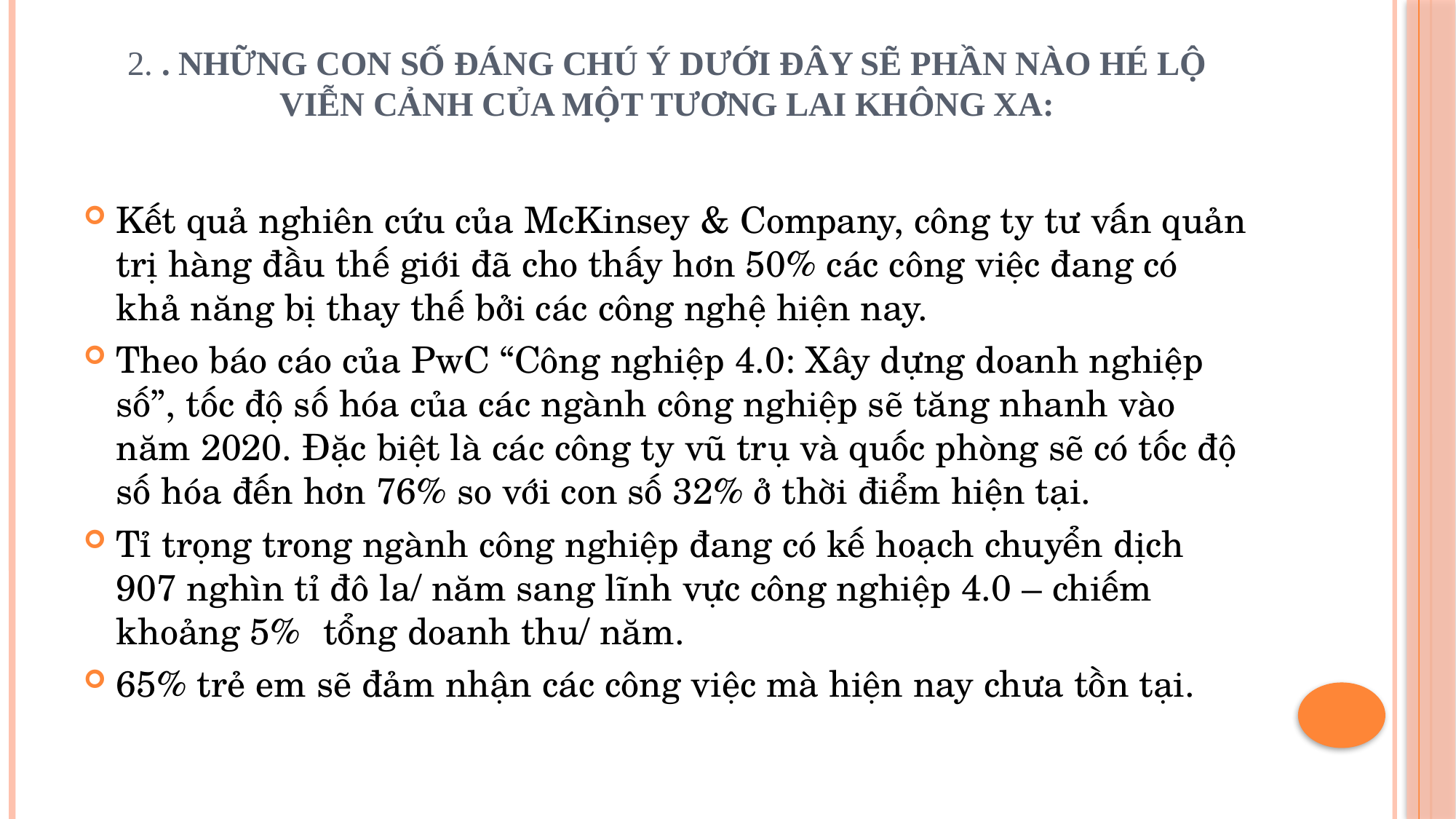

# 2. . Những con số đáng chú ý dưới đây sẽ phần nào hé lộ viễn cảnh của một tương lai không xa:
Kết quả nghiên cứu của McKinsey & Company, công ty tư vấn quản trị hàng đầu thế giới đã cho thấy hơn 50% các công việc đang có khả năng bị thay thế bởi các công nghệ hiện nay.
Theo báo cáo của PwC “Công nghiệp 4.0: Xây dựng doanh nghiệp số”, tốc độ số hóa của các ngành công nghiệp sẽ tăng nhanh vào năm 2020. Đặc biệt là các công ty vũ trụ và quốc phòng sẽ có tốc độ số hóa đến hơn 76% so với con số 32% ở thời điểm hiện tại.
Tỉ trọng trong ngành công nghiệp đang có kế hoạch chuyển dịch 907 nghìn tỉ đô la/ năm sang lĩnh vực công nghiệp 4.0 – chiếm khoảng 5%  tổng doanh thu/ năm.
65% trẻ em sẽ đảm nhận các công việc mà hiện nay chưa tồn tại.